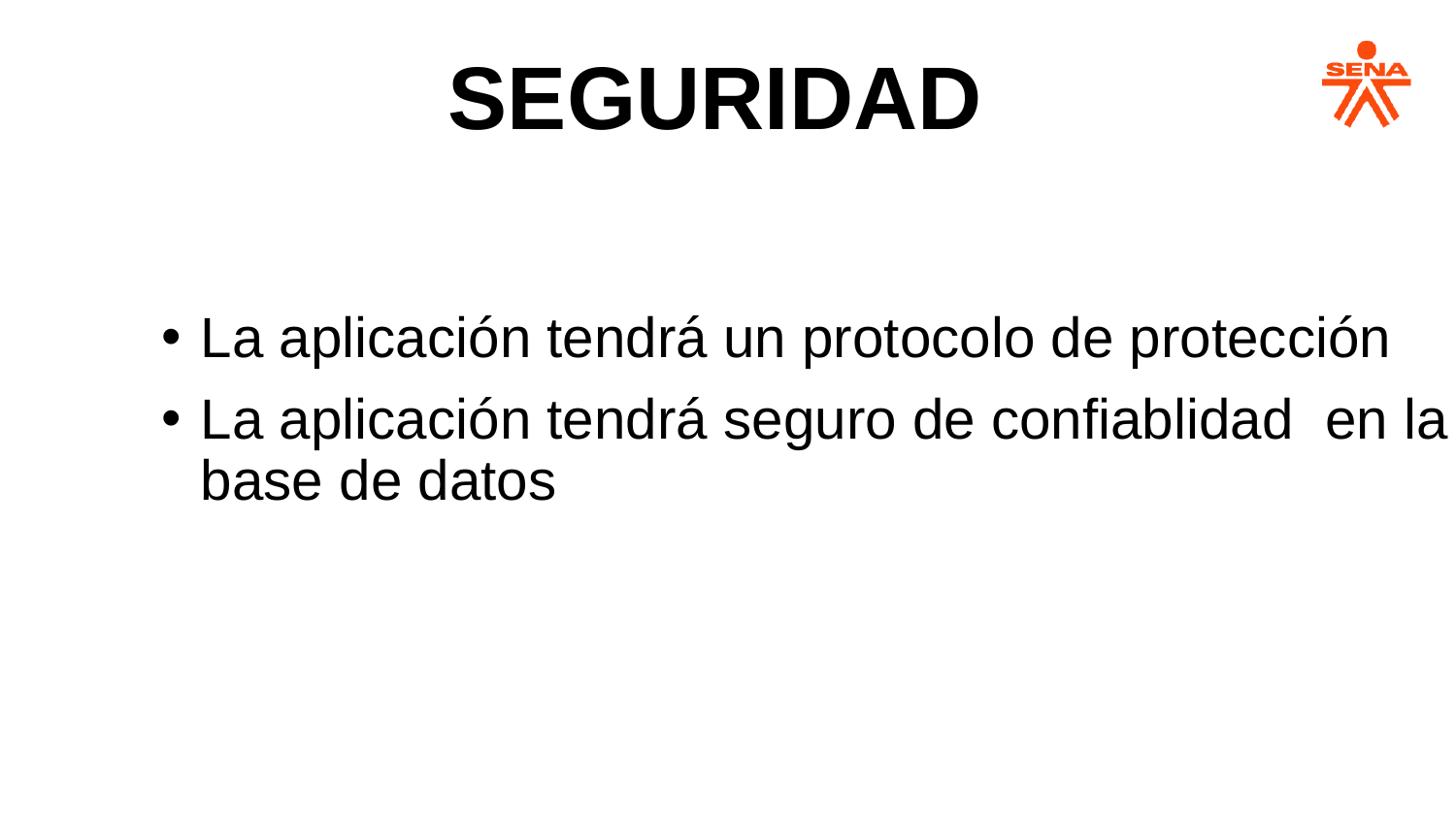

# SEGURIDAD
La aplicación tendrá un protocolo de protección
La aplicación tendrá seguro de confiablidad  en la base de datos